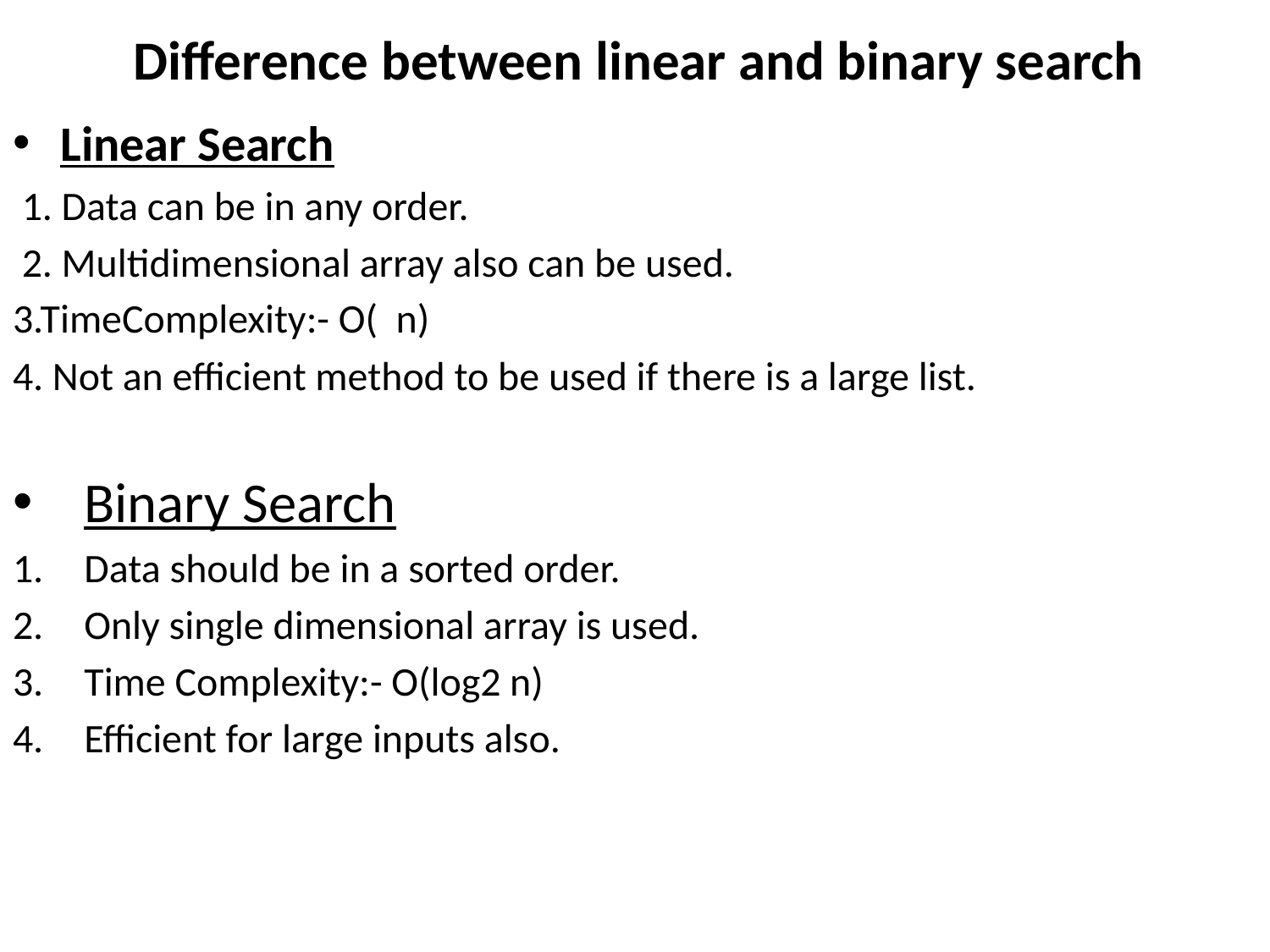

# Difference between linear and binary search
Linear Search
 1. Data can be in any order.
 2. Multidimensional array also can be used.
3.TimeComplexity:- O(  n)
4. Not an efficient method to be used if there is a large list.

Binary Search
Data should be in a sorted order.
Only single dimensional array is used.
Time Complexity:- O(log2 n)
Efficient for large inputs also.